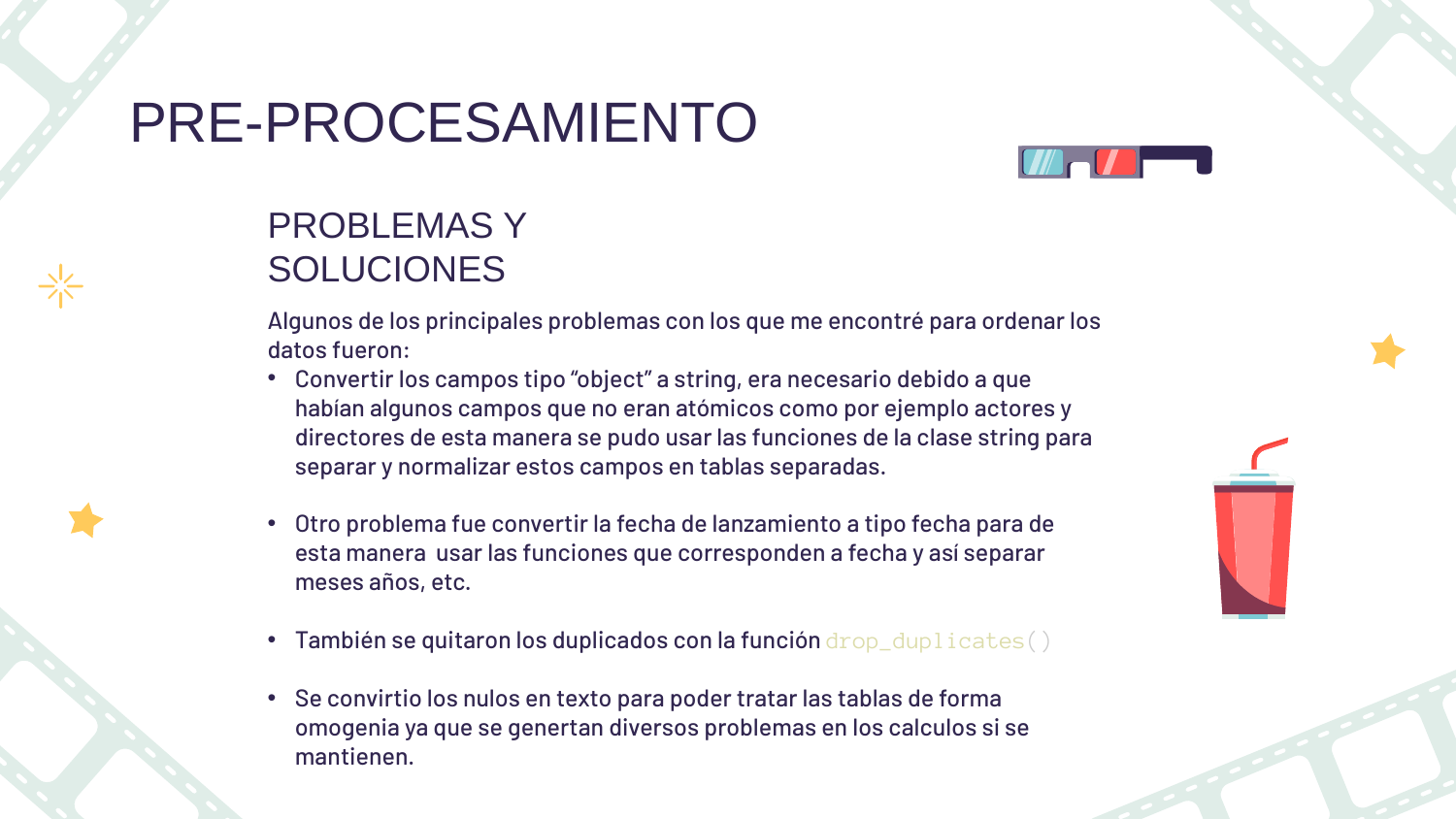

# PRE-PROCESAMIENTO

PROBLEMAS Y SOLUCIONES
Algunos de los principales problemas con los que me encontré para ordenar los datos fueron:
Convertir los campos tipo “object” a string, era necesario debido a que habían algunos campos que no eran atómicos como por ejemplo actores y directores de esta manera se pudo usar las funciones de la clase string para separar y normalizar estos campos en tablas separadas.

Otro problema fue convertir la fecha de lanzamiento a tipo fecha para de esta manera  usar las funciones que corresponden a fecha y así separar meses años, etc.

También se quitaron los duplicados con la función drop_duplicates()

Se convirtio los nulos en texto para poder tratar las tablas de forma omogenia ya que se genertan diversos problemas en los calculos si se mantienen.